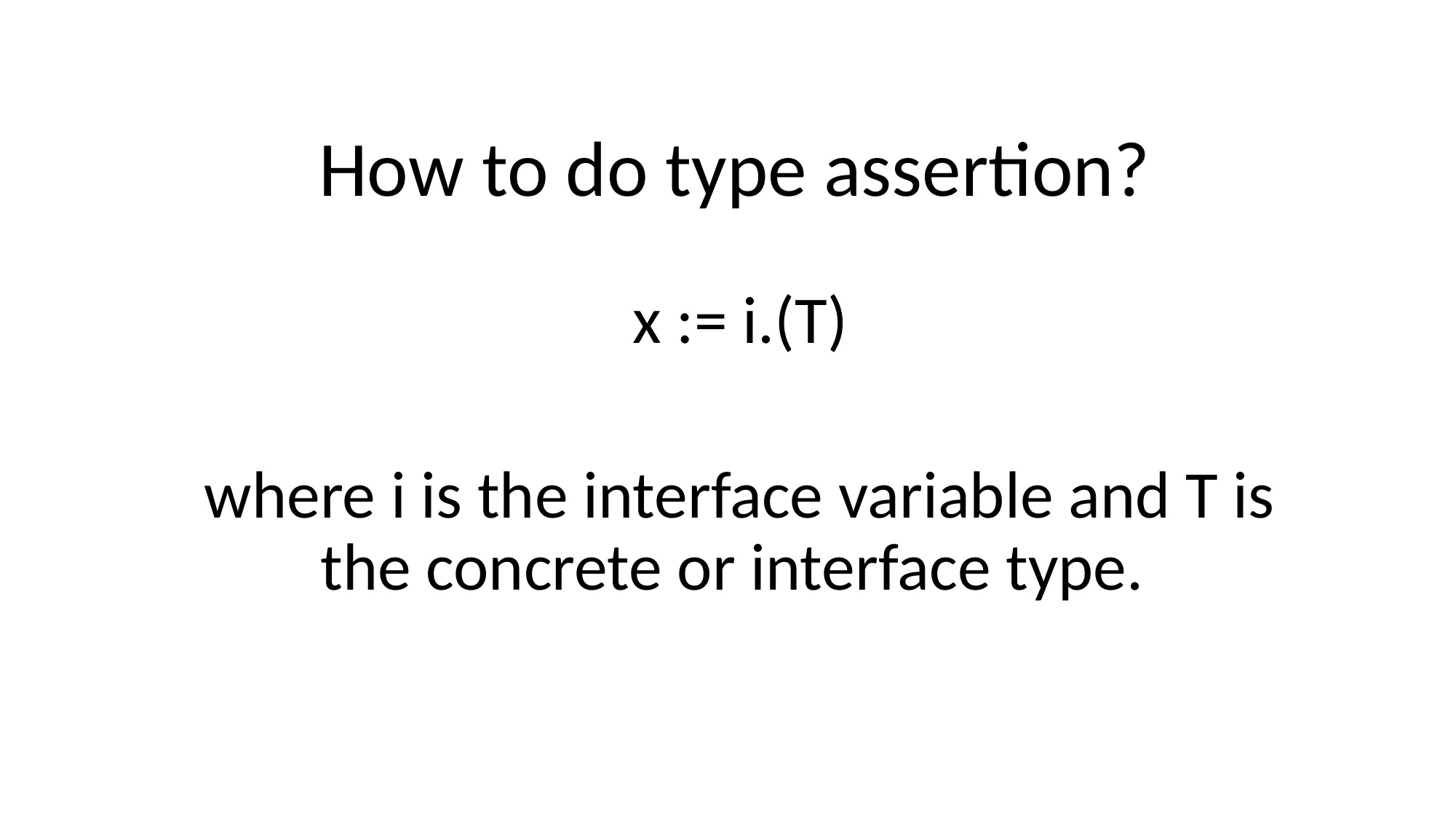

How to do type assertion?
x := i.(T)

where i is the interface variable and T is the concrete or interface type.